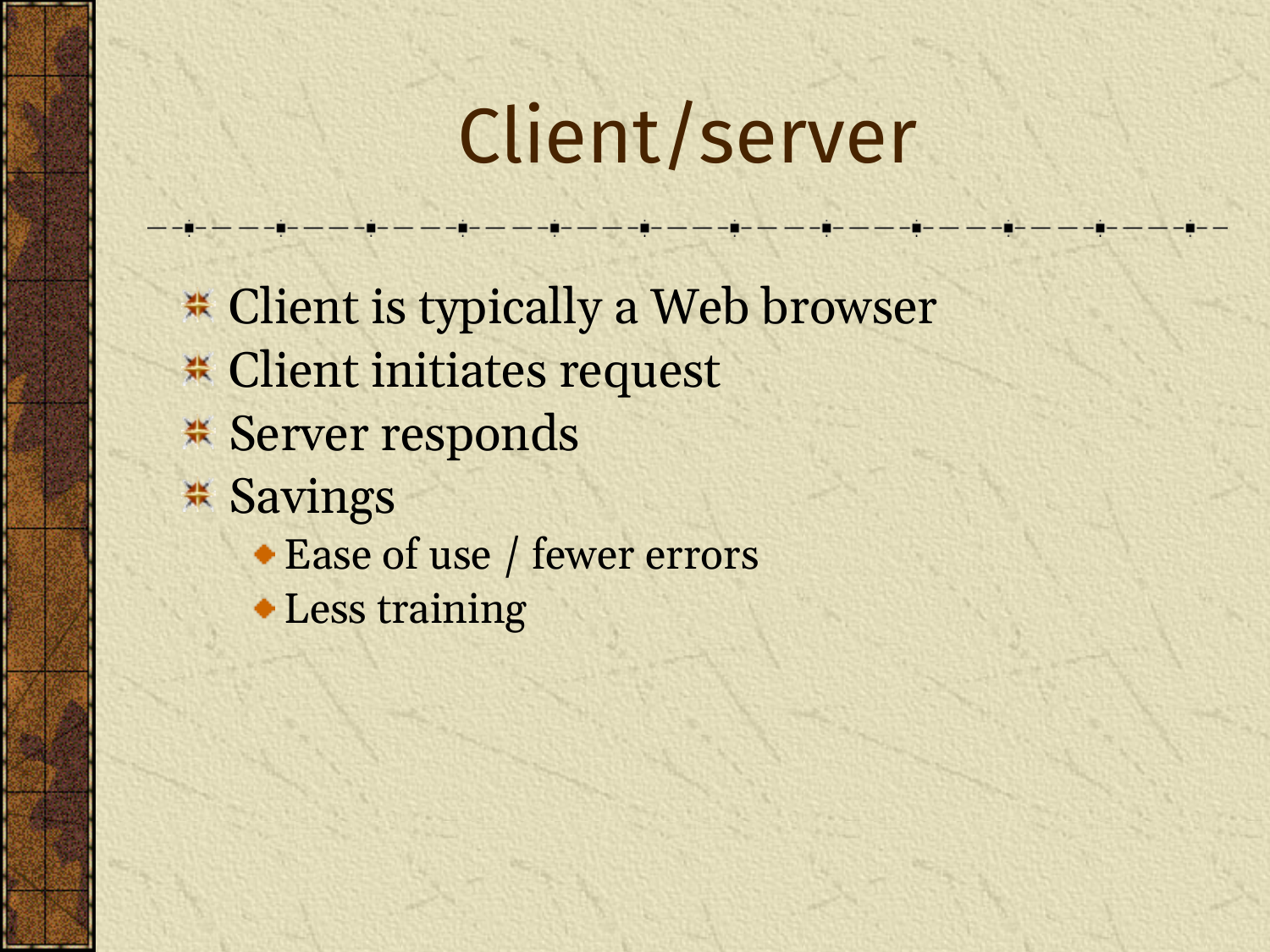

# Client/server
Client is typically a Web browser
Client initiates request
Server responds
Savings
Ease of use / fewer errors
Less training